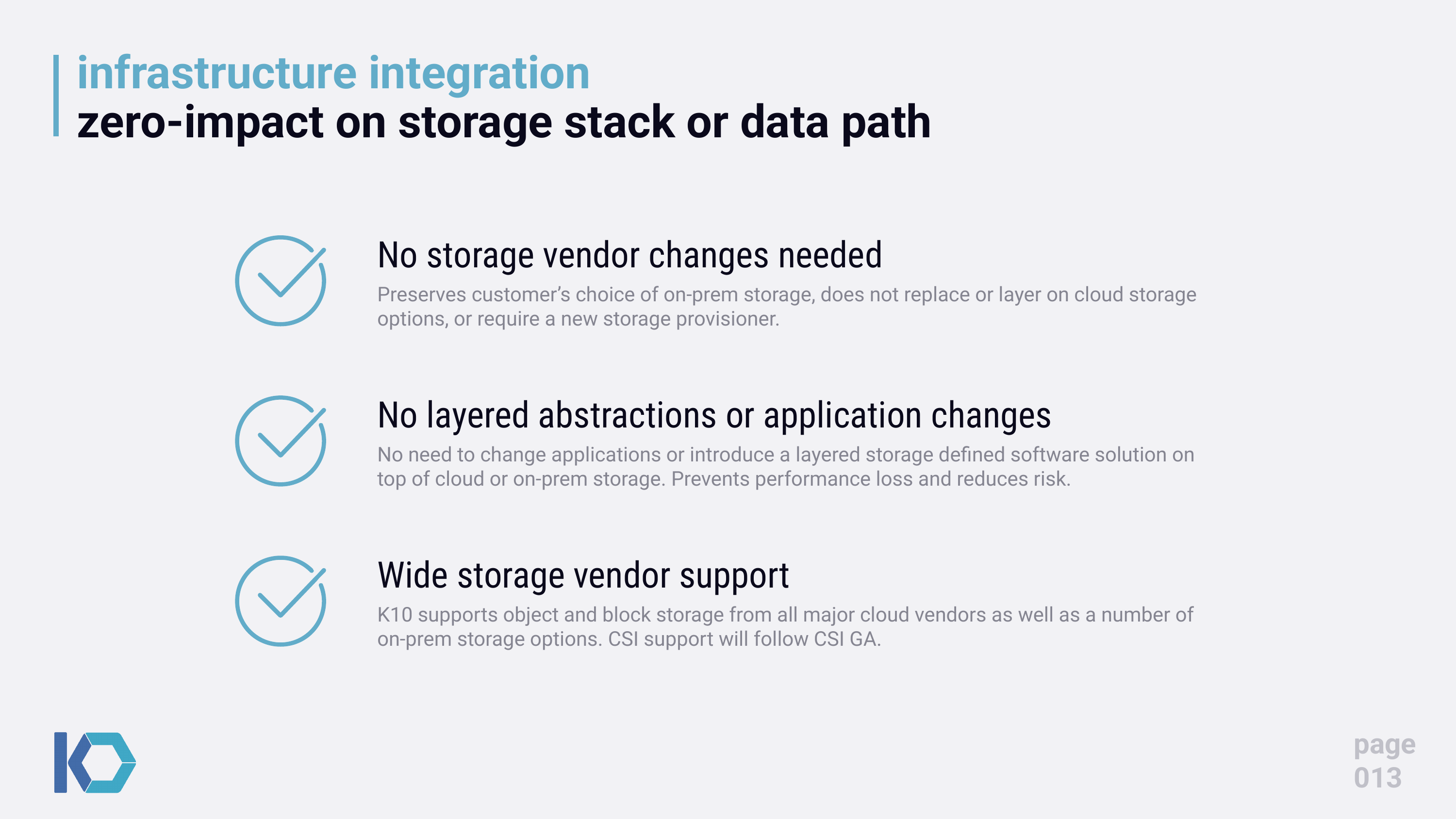

# infrastructure integration zero-impact on storage stack or data path
No storage vendor changes needed
Preserves customer’s choice of on-prem storage, does not replace or layer on cloud storage options, or require a new storage provisioner.

No layered abstractions or application changes
No need to change applications or introduce a layered storage defined software solution on top of cloud or on-prem storage. Prevents performance loss and reduces risk.

Wide storage vendor support
K10 supports object and block storage from all major cloud vendors as well as a number of on-prem storage options. CSI support will follow CSI GA.

page
013